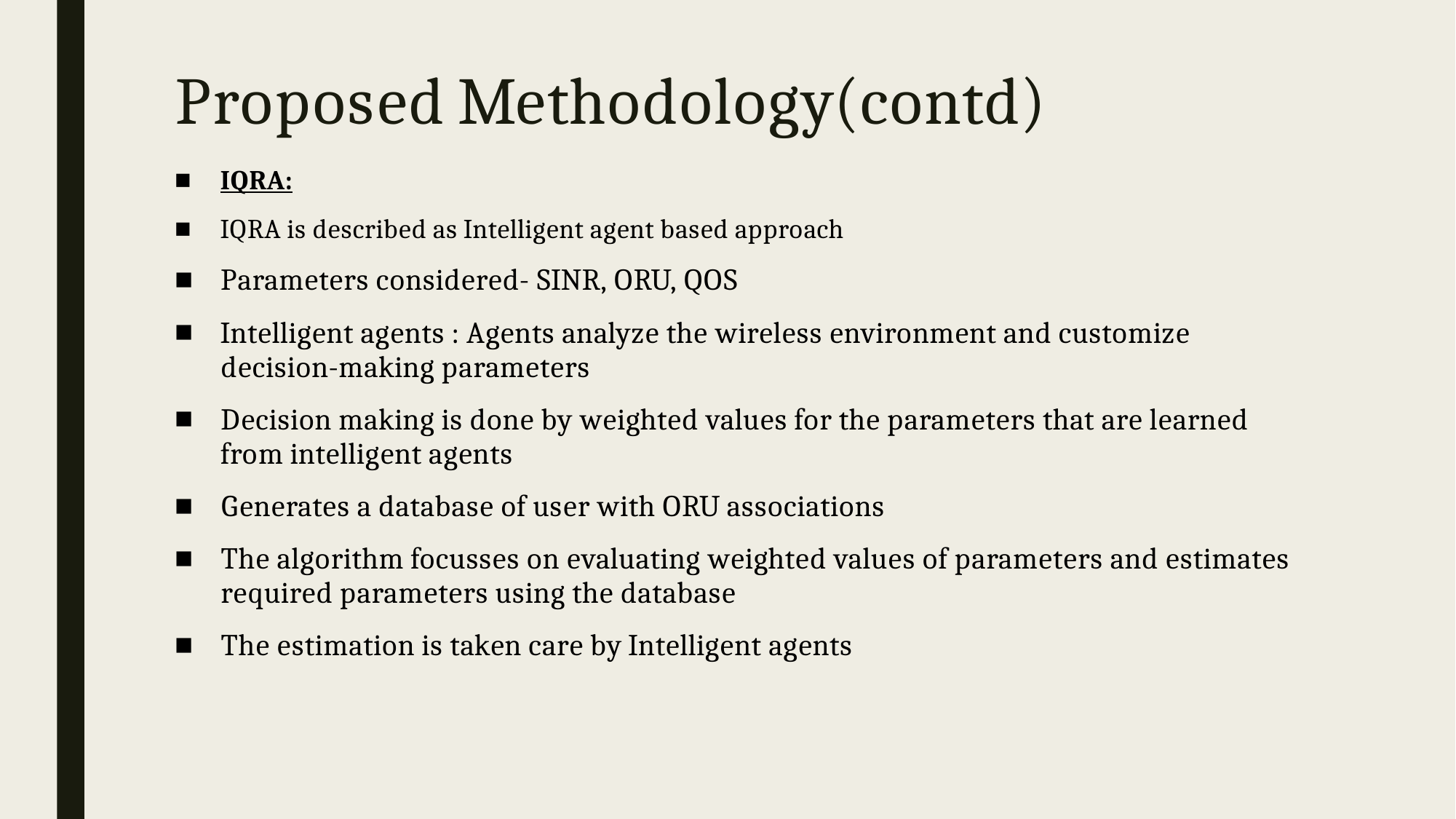

# Proposed Methodology(contd)
IQRA:
IQRA is described as Intelligent agent based approach
Parameters considered- SINR, ORU, QOS
Intelligent agents : Agents analyze the wireless environment and customize decision-making parameters
Decision making is done by weighted values for the parameters that are learned from intelligent agents
Generates a database of user with ORU associations
The algorithm focusses on evaluating weighted values of parameters and estimates required parameters using the database
The estimation is taken care by Intelligent agents